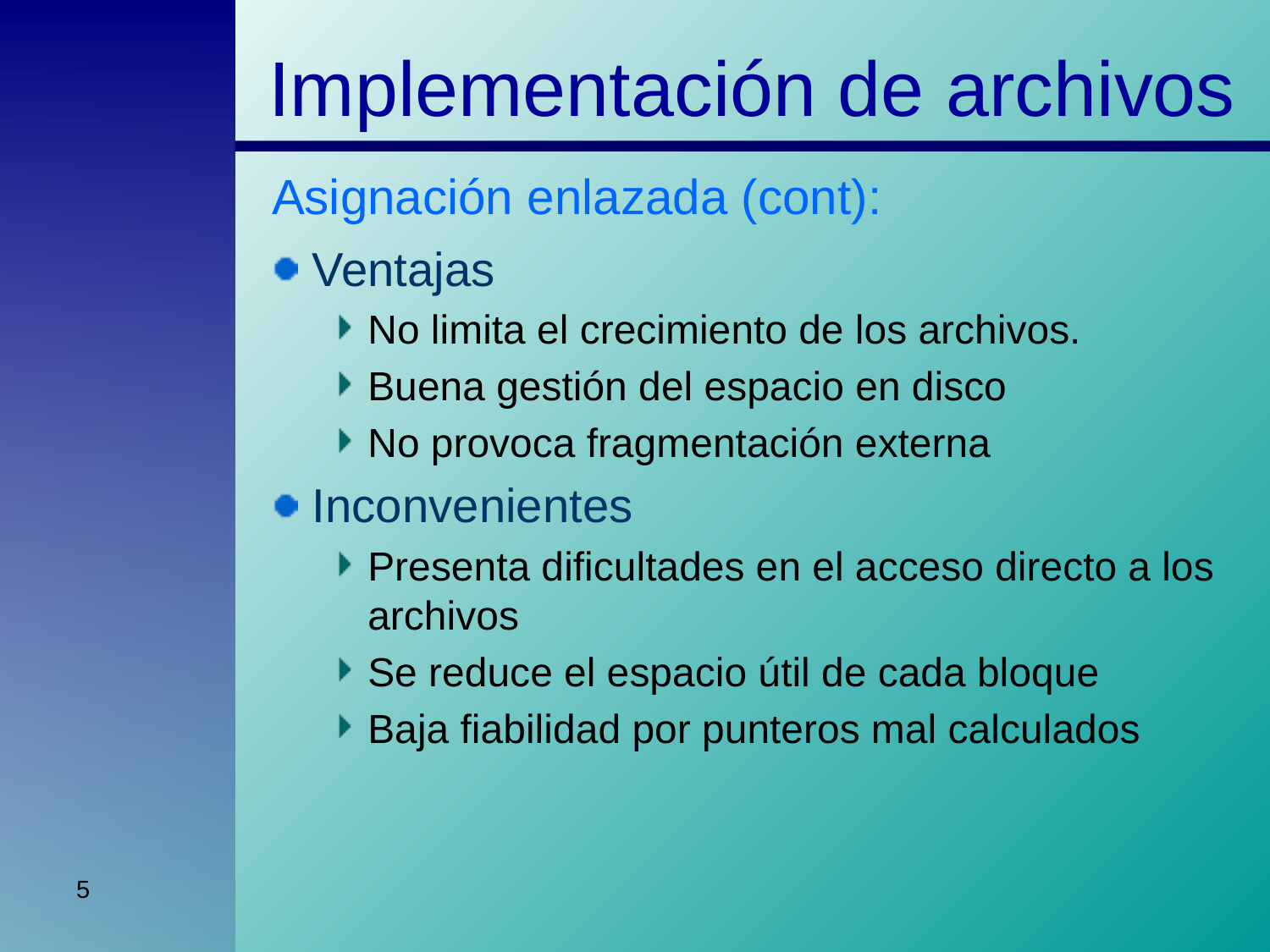

Implementación de archivos
Asignación enlazada (cont):
Ventajas
No limita el crecimiento de los archivos.
Buena gestión del espacio en disco
No provoca fragmentación externa
Inconvenientes
Presenta dificultades en el acceso directo a los archivos
Se reduce el espacio útil de cada bloque
Baja fiabilidad por punteros mal calculados
5